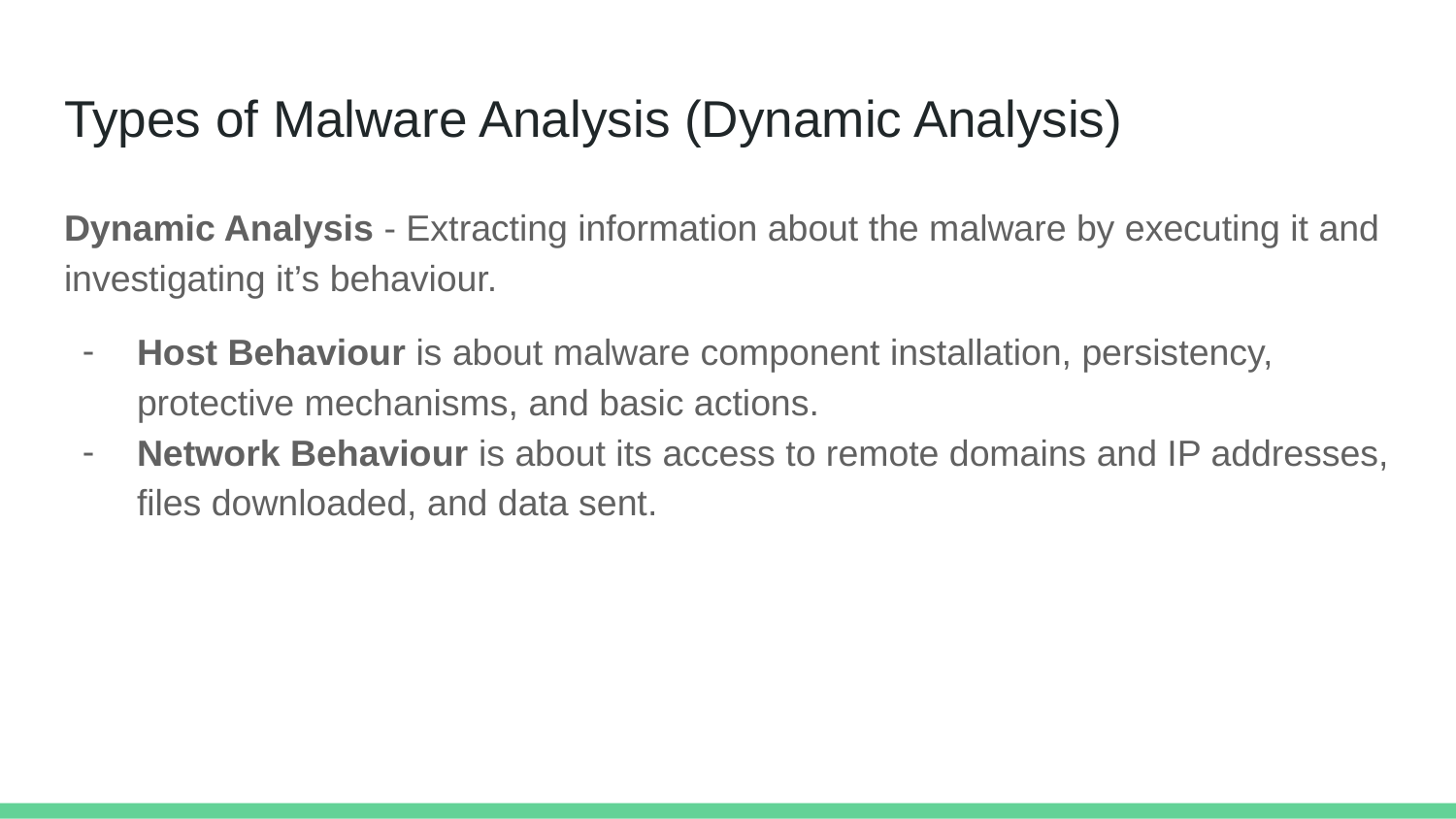

# Types of Malware Analysis (Dynamic Analysis)

Dynamic Analysis - Extracting information about the malware by executing it and investigating it’s behaviour.
Host Behaviour is about malware component installation, persistency, protective mechanisms, and basic actions.
Network Behaviour is about its access to remote domains and IP addresses, files downloaded, and data sent.